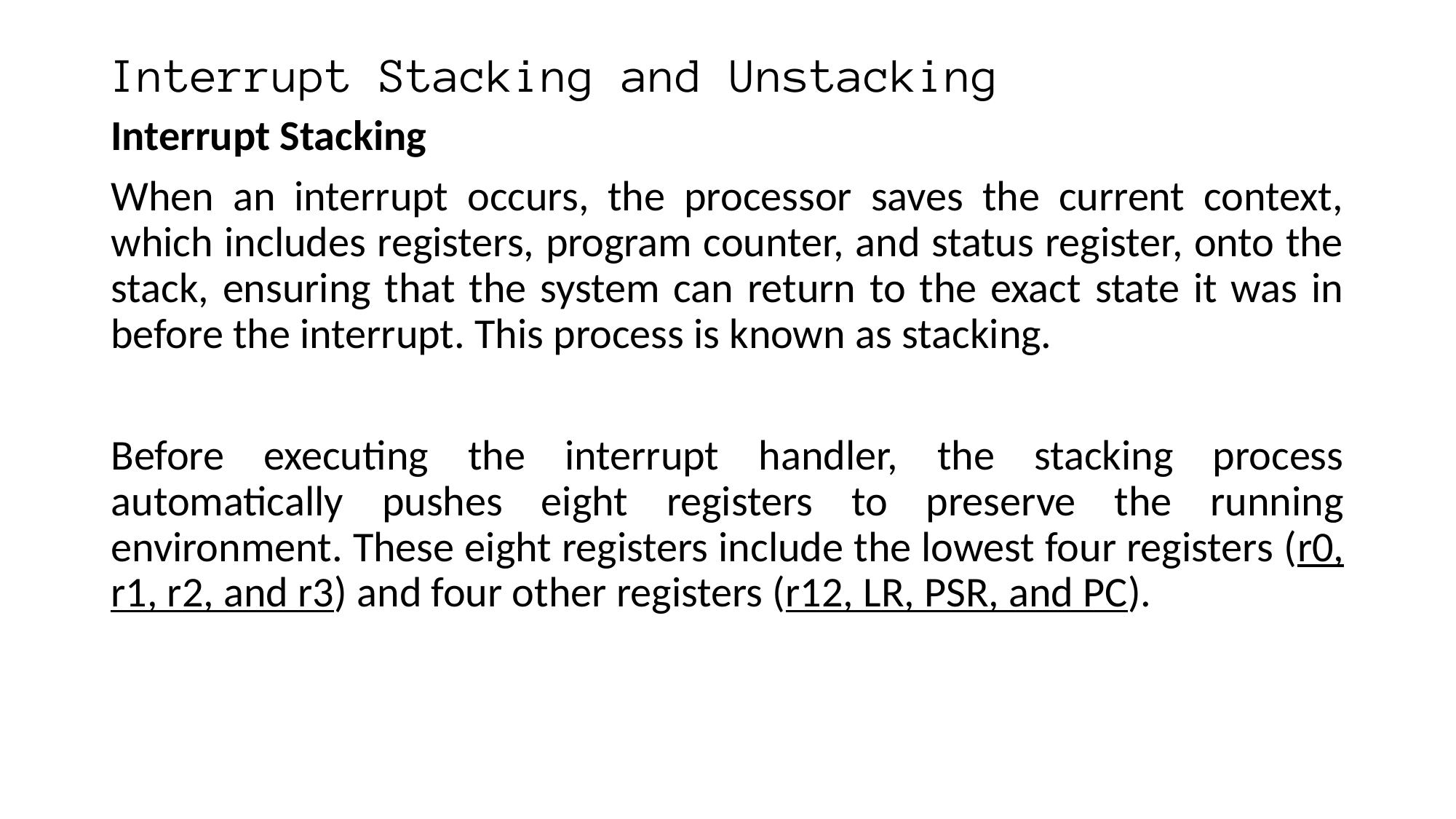

# Interrupt Stacking and Unstacking
Interrupt Stacking
When an interrupt occurs, the processor saves the current context, which includes registers, program counter, and status register, onto the stack, ensuring that the system can return to the exact state it was in before the interrupt. This process is known as stacking.

Before executing the interrupt handler, the stacking process automatically pushes eight registers to preserve the running environment. These eight registers include the lowest four registers (r0, r1, r2, and r3) and four other registers (r12, LR, PSR, and PC).